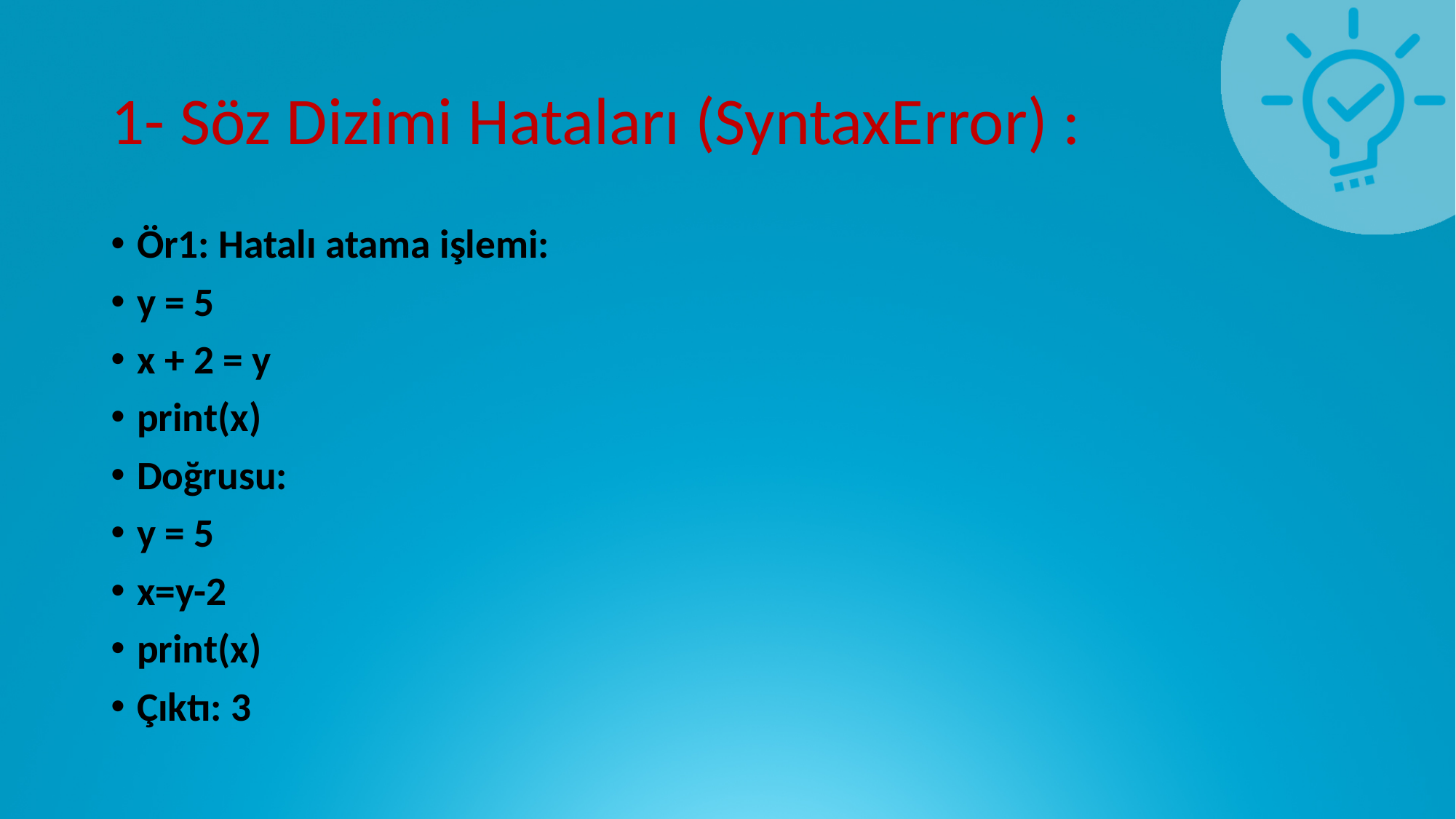

# 1- Söz Dizimi Hataları (SyntaxError) :
Ör1: Hatalı atama işlemi:
y = 5
x + 2 = y
print(x)
Doğrusu:
y = 5
x=y-2
print(x)
Çıktı: 3